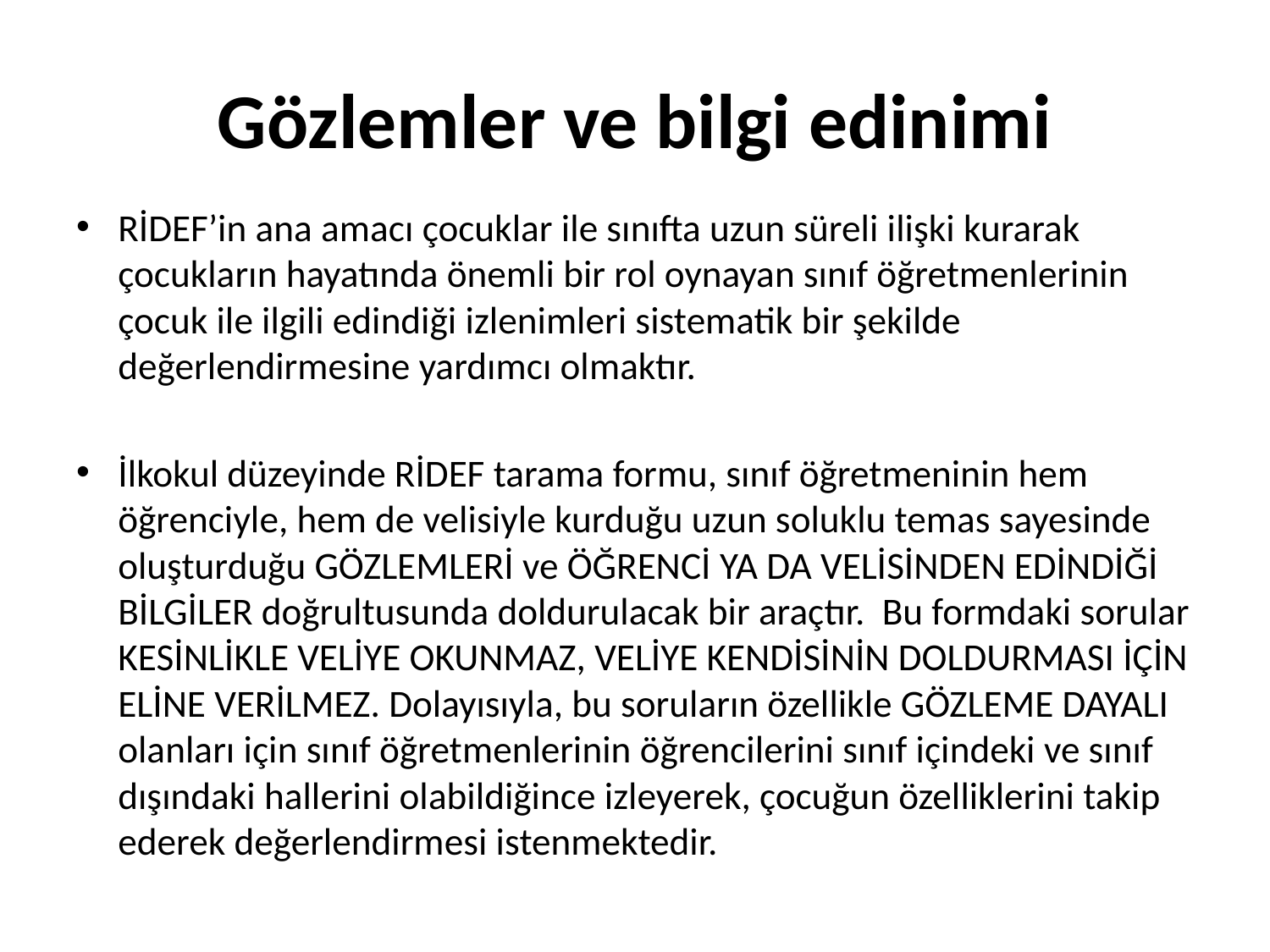

# Gözlemler ve bilgi edinimi
RİDEF’in ana amacı çocuklar ile sınıfta uzun süreli ilişki kurarak çocukların hayatında önemli bir rol oynayan sınıf öğretmenlerinin çocuk ile ilgili edindiği izlenimleri sistematik bir şekilde değerlendirmesine yardımcı olmaktır.

İlkokul düzeyinde RİDEF tarama formu, sınıf öğretmeninin hem öğrenciyle, hem de velisiyle kurduğu uzun soluklu temas sayesinde oluşturduğu GÖZLEMLERİ ve ÖĞRENCİ YA DA VELİSİNDEN EDİNDİĞİ BİLGİLER doğrultusunda doldurulacak bir araçtır.  Bu formdaki sorular KESİNLİKLE VELİYE OKUNMAZ, VELİYE KENDİSİNİN DOLDURMASI İÇİN ELİNE VERİLMEZ. Dolayısıyla, bu soruların özellikle GÖZLEME DAYALI olanları için sınıf öğretmenlerinin öğrencilerini sınıf içindeki ve sınıf dışındaki hallerini olabildiğince izleyerek, çocuğun özelliklerini takip ederek değerlendirmesi istenmektedir.